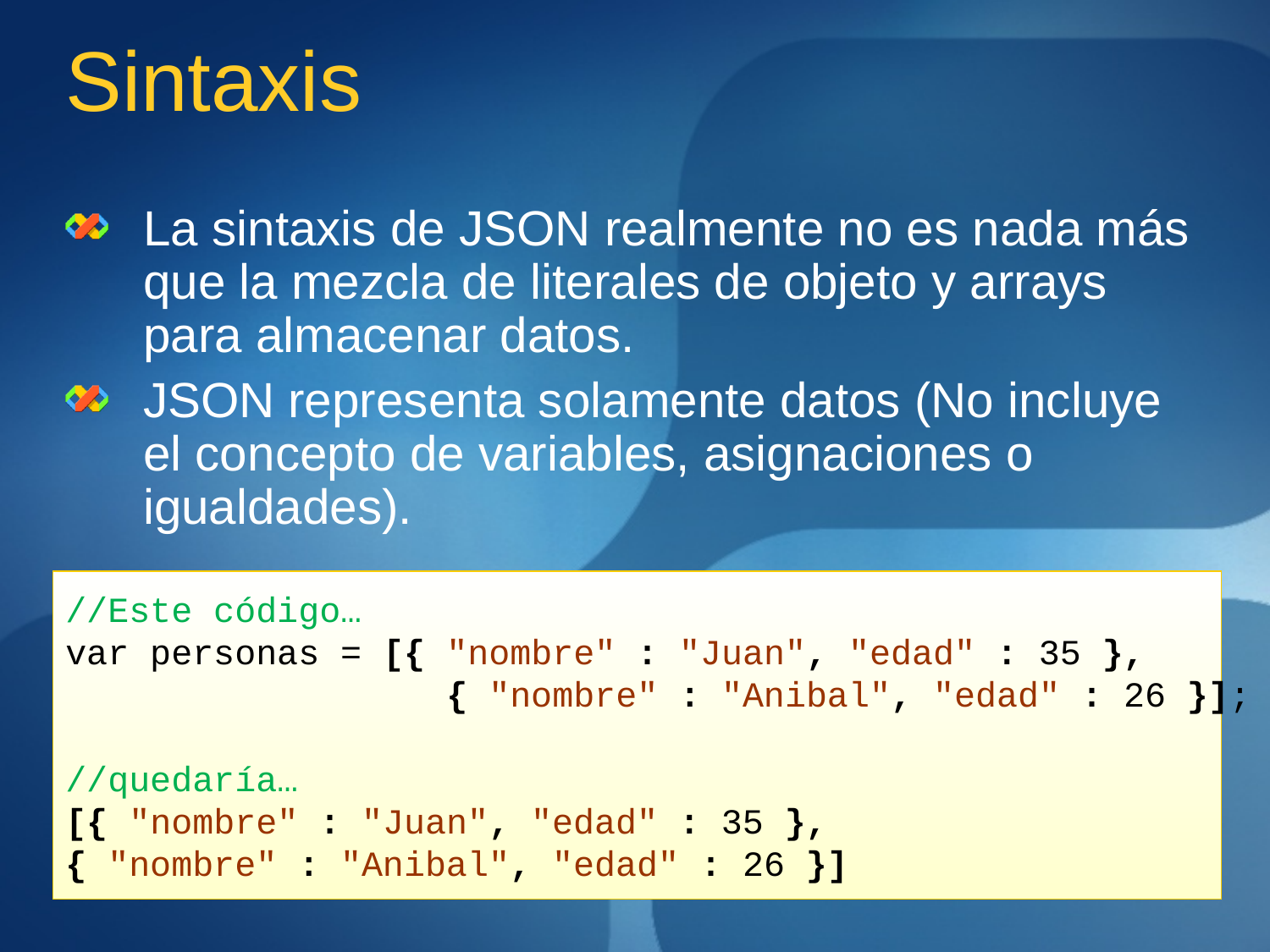

# Sintaxis
La sintaxis de JSON realmente no es nada más que la mezcla de literales de objeto y arrays para almacenar datos.
JSON representa solamente datos (No incluye el concepto de variables, asignaciones o igualdades).
//Este código…
var personas = [{ "nombre" : "Juan", "edad" : 35 },
			{ "nombre" : "Anibal", "edad" : 26 }];

//quedaría…
[{ "nombre" : "Juan", "edad" : 35 },
{ "nombre" : "Anibal", "edad" : 26 }]